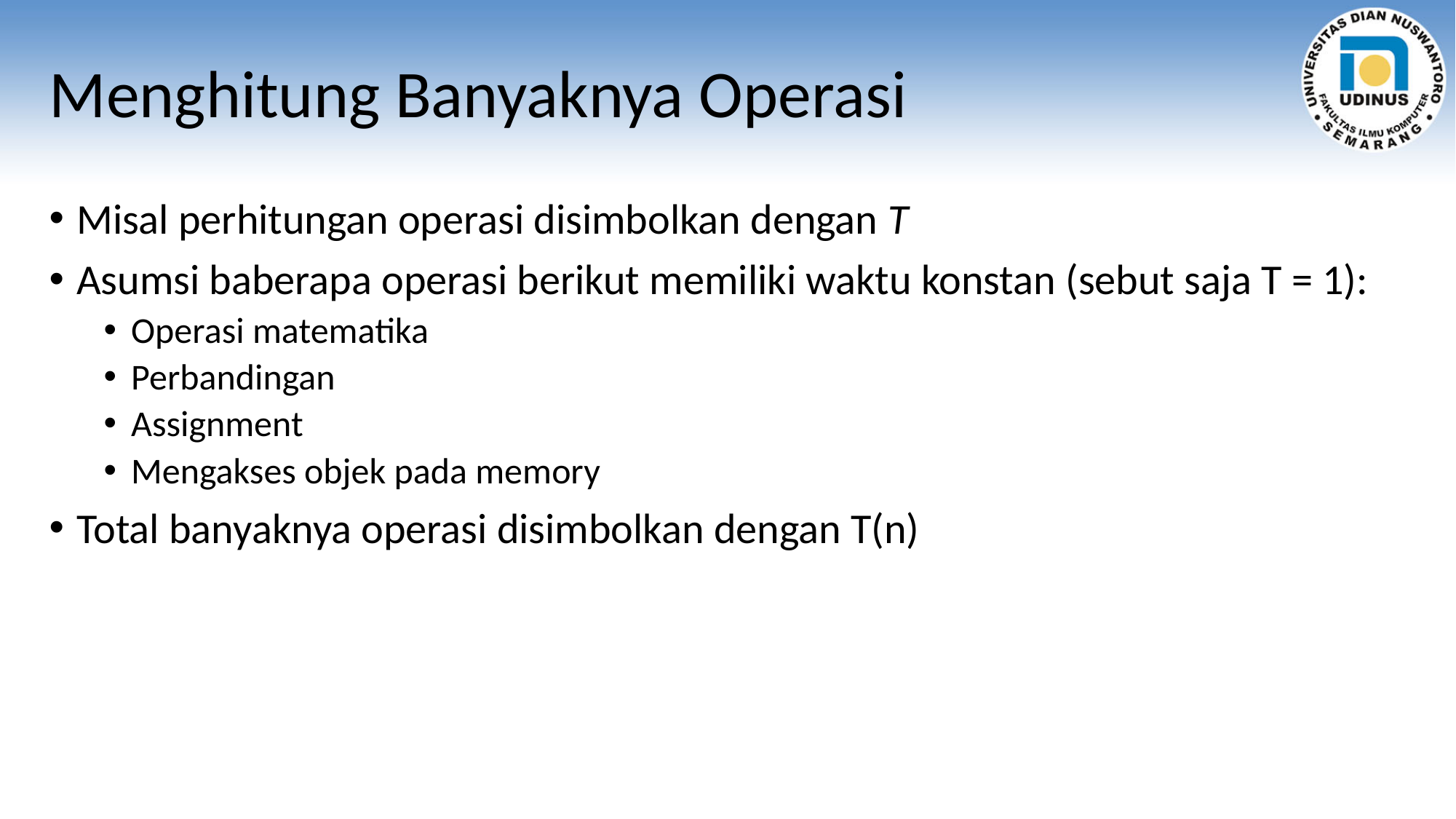

# Menghitung Banyaknya Operasi
Misal perhitungan operasi disimbolkan dengan T
Asumsi baberapa operasi berikut memiliki waktu konstan (sebut saja T = 1):
Operasi matematika
Perbandingan
Assignment
Mengakses objek pada memory
Total banyaknya operasi disimbolkan dengan T(n)